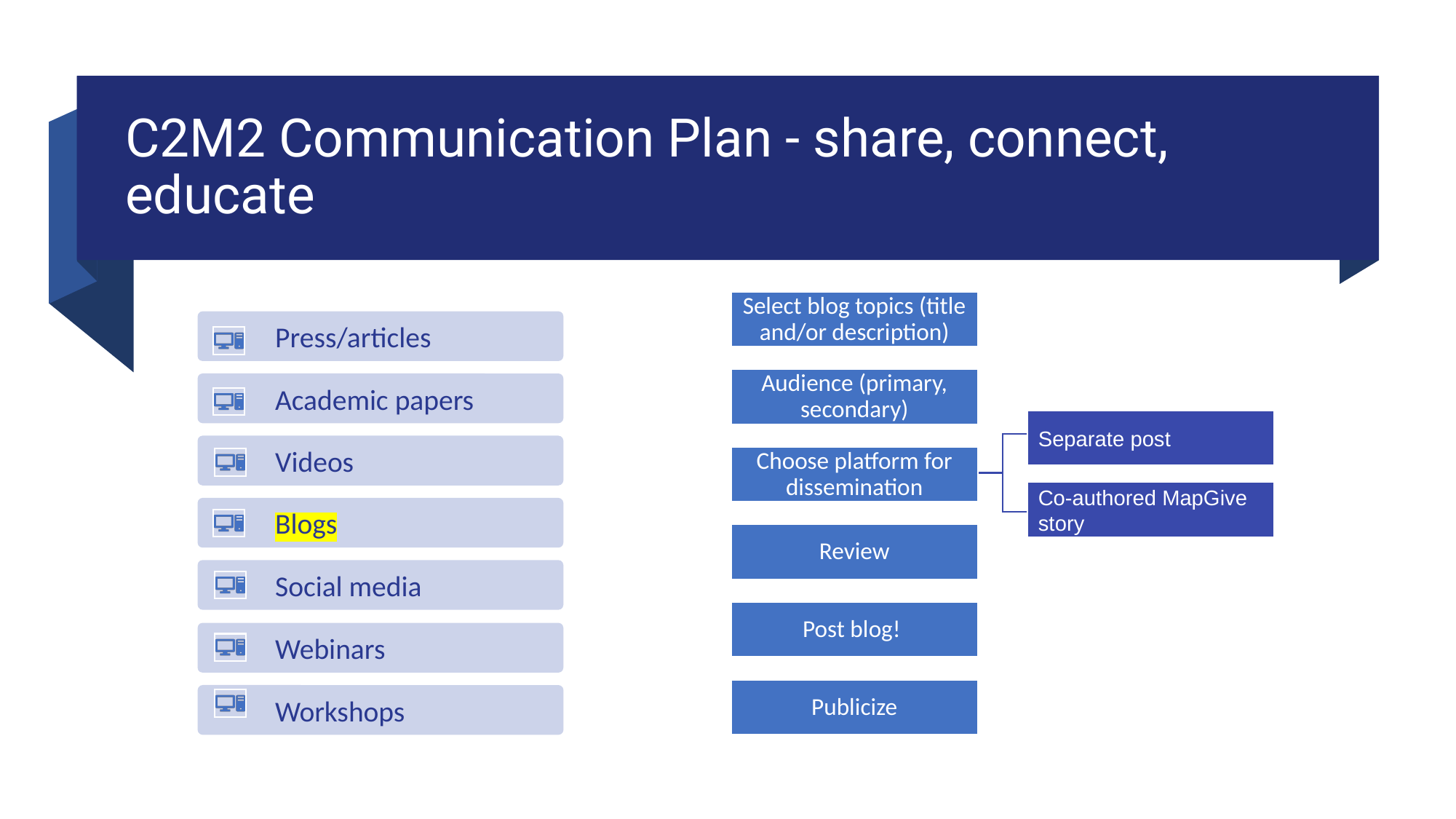

# C2M2 Communication Plan - share, connect, educate

Select blog topics (title and/or description)

Audience (primary, secondary)
Separate post

Choose platform for dissemination
Context statement

Co-authored MapGive story

Review

Post blog!

Publicize

Press/articles

Academic papers

Videos

Blogs

Social media

Workshops
Webinars